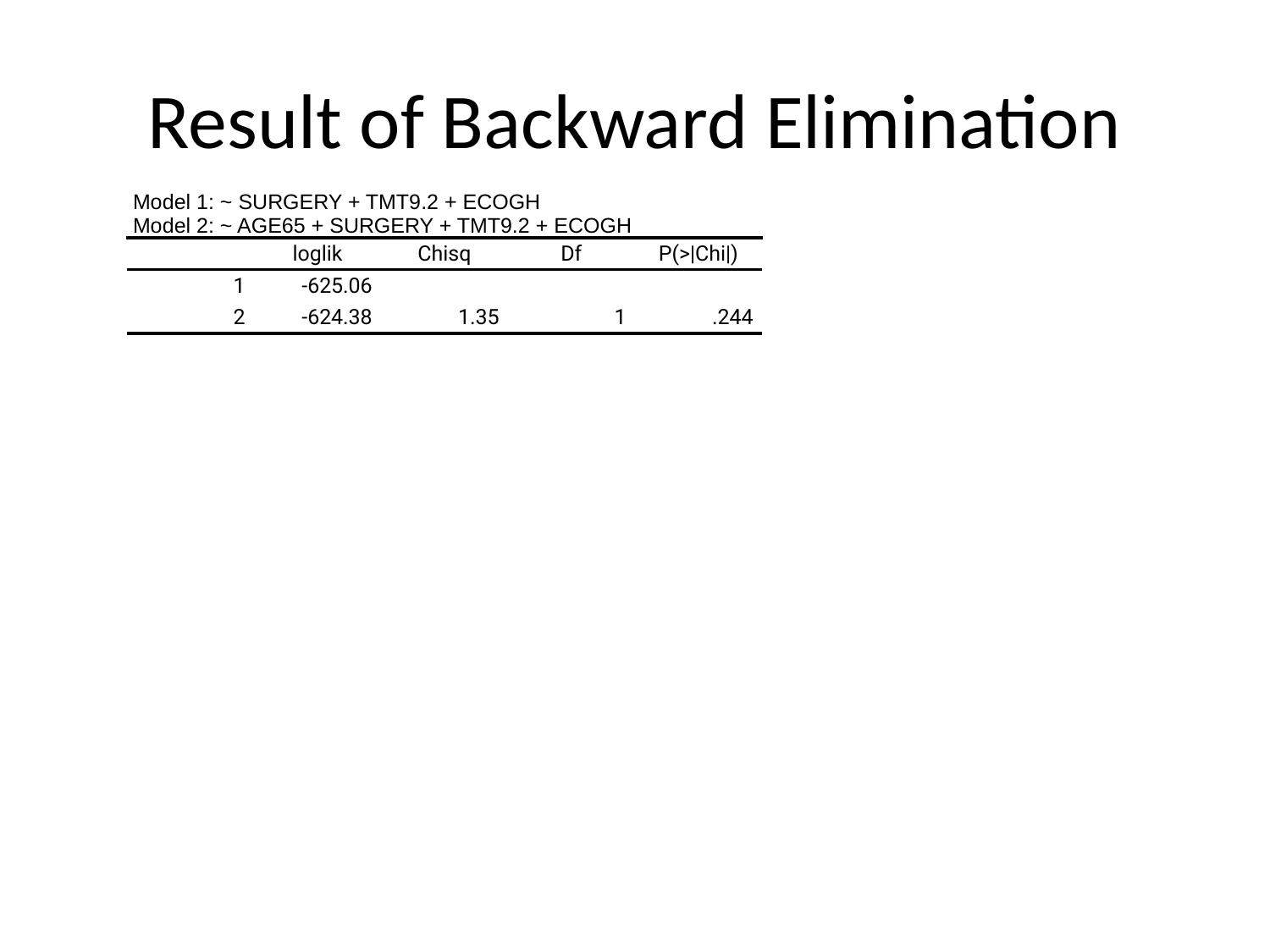

# Result of Backward Elimination
| Model 1: ~ SURGERY + TMT9.2 + ECOGH Model 2: ~ AGE65 + SURGERY + TMT9.2 + ECOGH | Model 1: ~ SURGERY + TMT9.2 + ECOGH Model 2: ~ AGE65 + SURGERY + TMT9.2 + ECOGH | Model 1: ~ SURGERY + TMT9.2 + ECOGH Model 2: ~ AGE65 + SURGERY + TMT9.2 + ECOGH | Model 1: ~ SURGERY + TMT9.2 + ECOGH Model 2: ~ AGE65 + SURGERY + TMT9.2 + ECOGH | Model 1: ~ SURGERY + TMT9.2 + ECOGH Model 2: ~ AGE65 + SURGERY + TMT9.2 + ECOGH |
| --- | --- | --- | --- | --- |
| rowname | loglik | Chisq | Df | P(>|Chi|) |
| 1 | -625.06 |  |  |  |
| 2 | -624.38 | 1.35 | 1 | .244 |